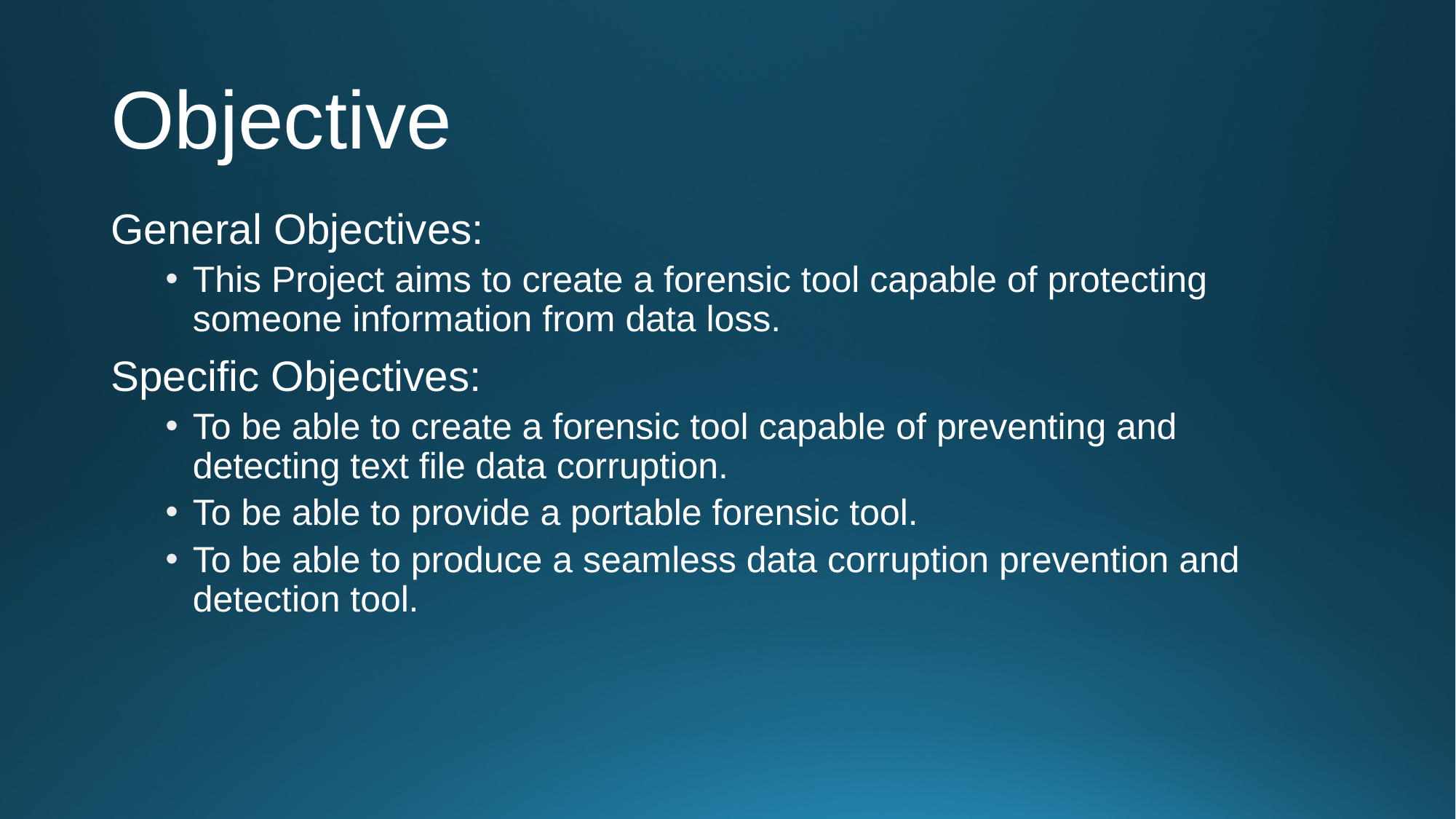

# Objective
General Objectives:
This Project aims to create a forensic tool capable of protecting someone information from data loss.
Specific Objectives:
To be able to create a forensic tool capable of preventing and detecting text file data corruption.
To be able to provide a portable forensic tool.
To be able to produce a seamless data corruption prevention and detection tool.